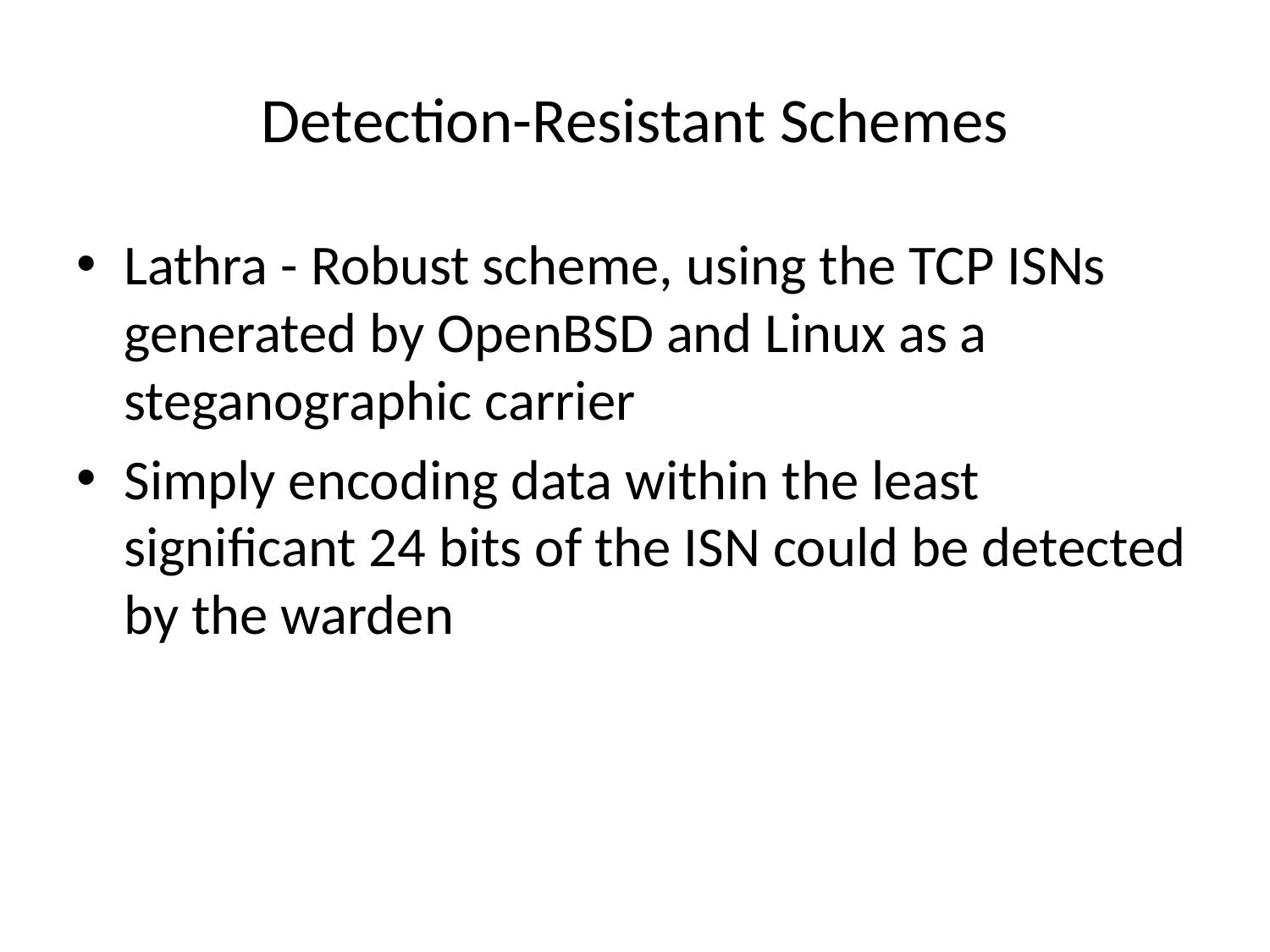

# Detection-Resistant Schemes
Lathra - Robust scheme, using the TCP ISNs generated by OpenBSD and Linux as a steganographic carrier
Simply encoding data within the least significant 24 bits of the ISN could be detected by the warden